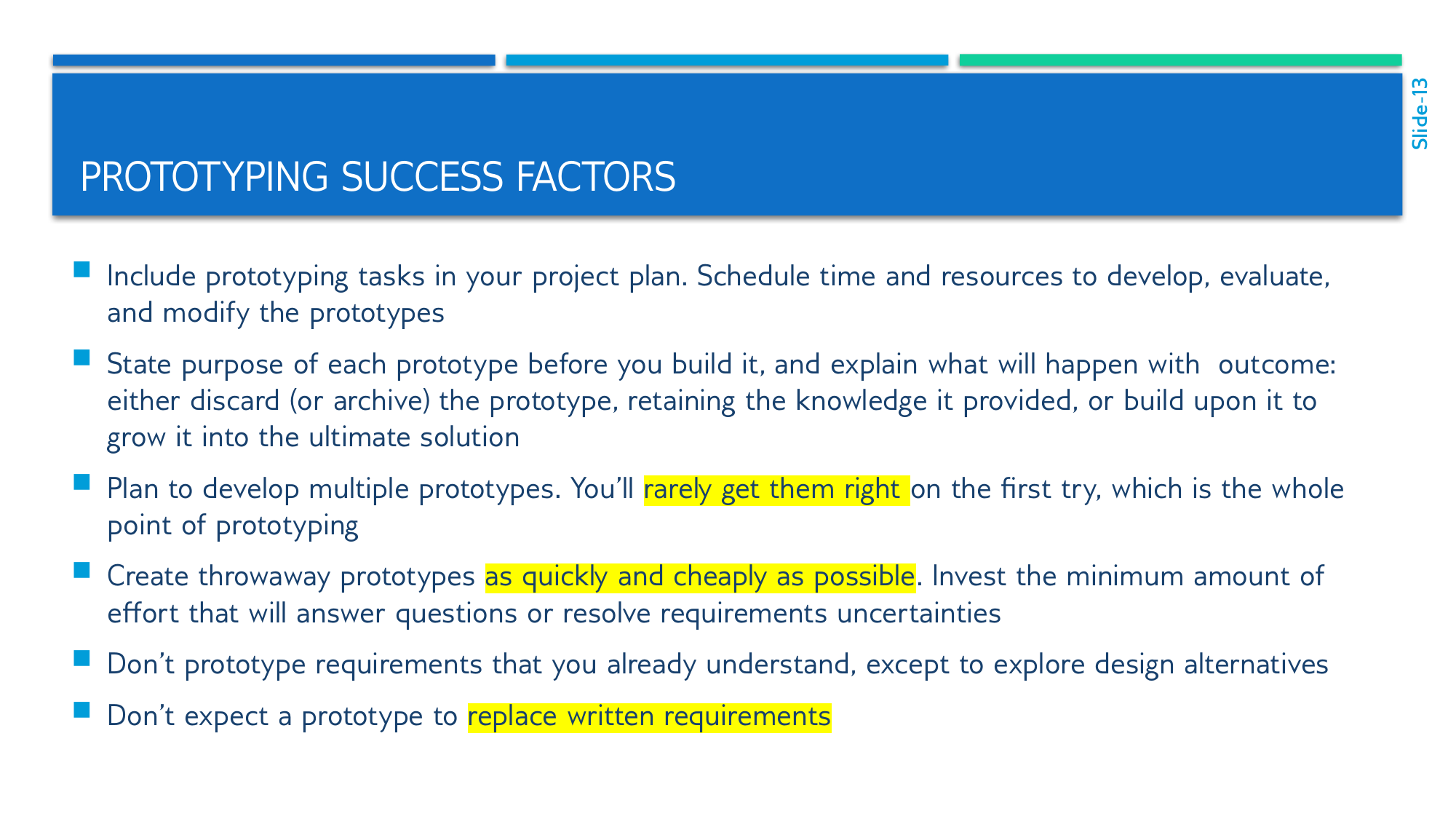

Slide-13
# Prototyping success factors
Include prototyping tasks in your project plan. Schedule time and resources to develop, evaluate, and modify the prototypes
State purpose of each prototype before you build it, and explain what will happen with  outcome: either discard (or archive) the prototype, retaining the knowledge it provided, or build upon it to
grow it into the ultimate solution
Plan to develop multiple prototypes. You’ll rarely get them right on the first try, which is the whole point of prototyping
Create throwaway prototypes as quickly and cheaply as possible. Invest the minimum amount of effort that will answer questions or resolve requirements uncertainties
Don’t prototype requirements that you already understand, except to explore design alternatives
Don’t expect a prototype to replace written requirements